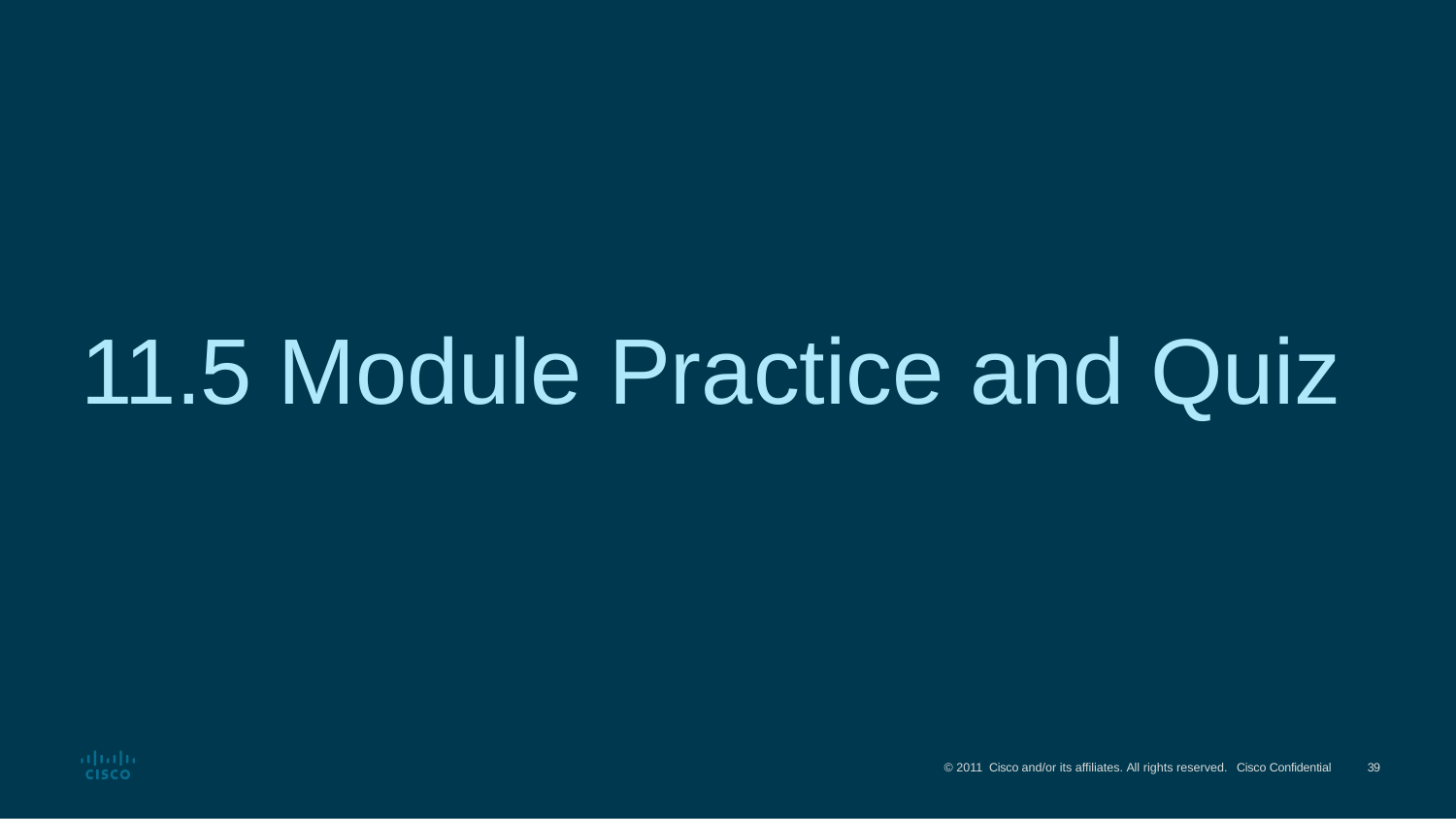

# 11.5 Module Practice and Quiz
© 2011 Cisco and/or its affiliates. All rights reserved. Cisco Confidential
39